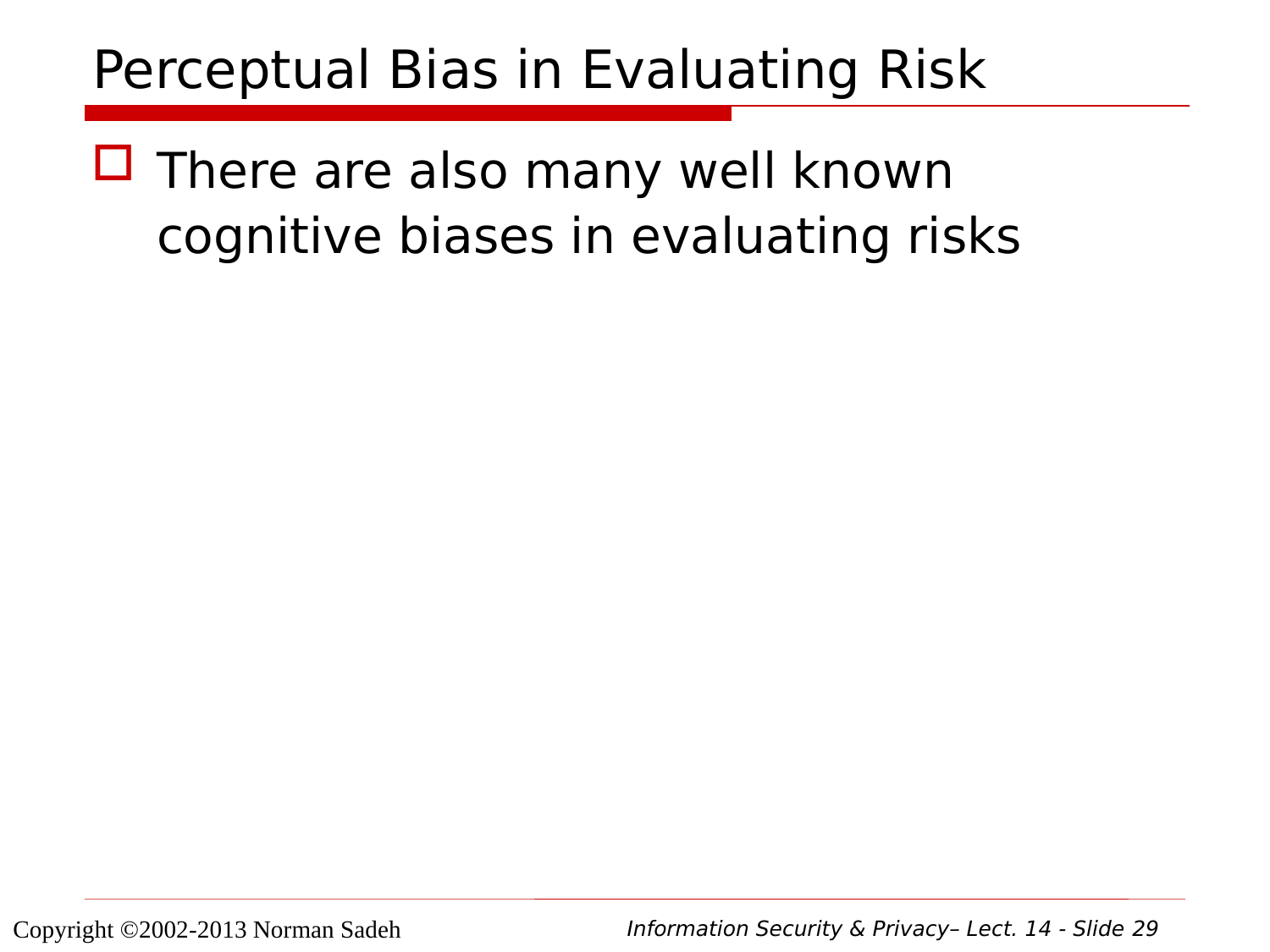

# Perceptual Bias in Evaluating Risk
There are also many well known cognitive biases in evaluating risks